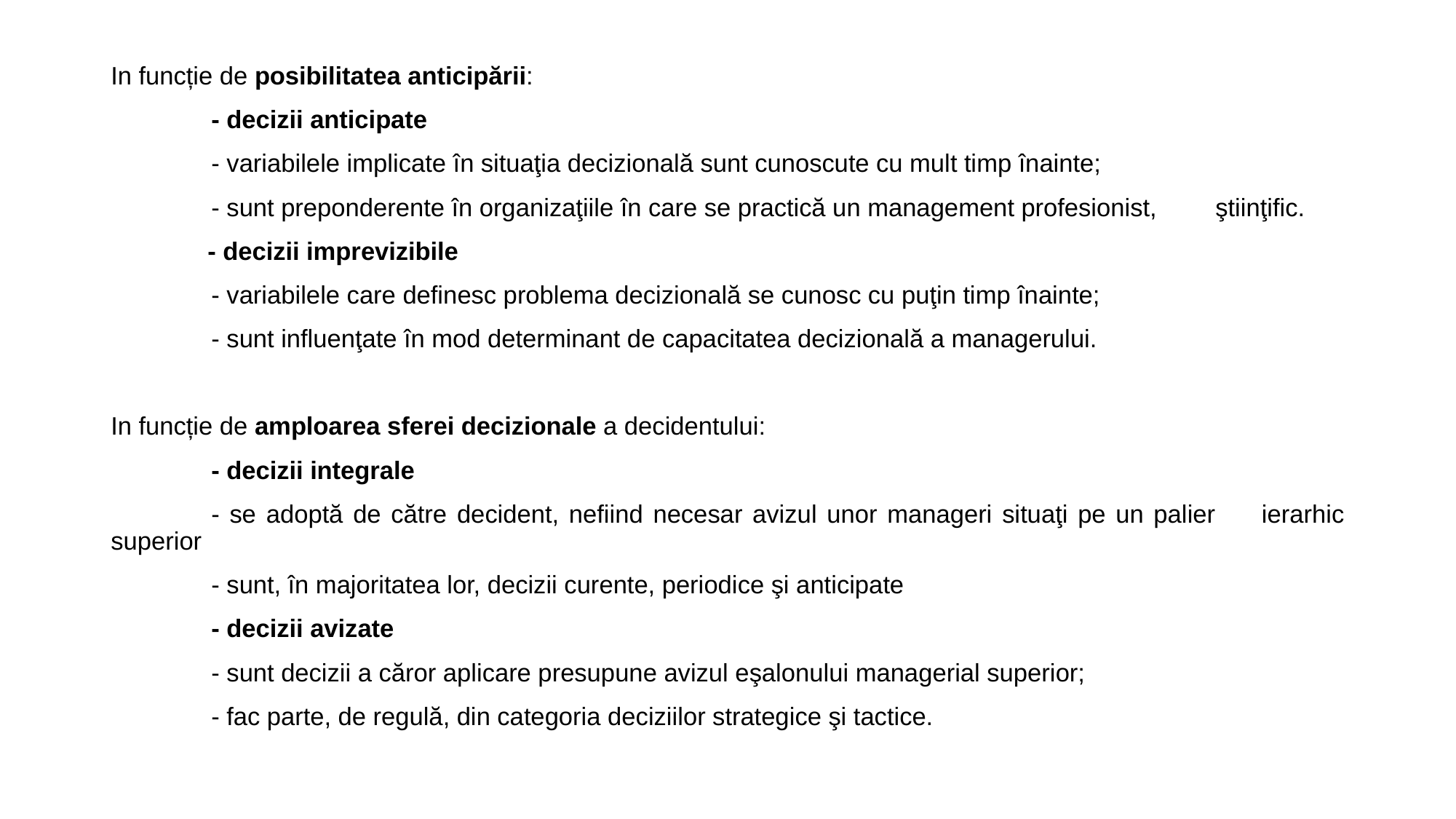

In funcție de posibilitatea anticipării:
	- decizii anticipate
	- variabilele implicate în situaţia decizională sunt cunoscute cu mult timp înainte;
	- sunt preponderente în organizaţiile în care se practică un management profesionist, 	ştiinţific.
              - decizii imprevizibile
	- variabilele care definesc problema decizională se cunosc cu puţin timp înainte;
	- sunt influenţate în mod determinant de capacitatea decizională a managerului.

In funcție de amploarea sferei decizionale a decidentului:
	- decizii integrale
		- se adoptă de către decident, nefiind necesar avizul unor manageri situaţi pe un palier 		ierarhic superior
		- sunt, în majoritatea lor, decizii curente, periodice şi anticipate
	- decizii avizate
	- sunt decizii a căror aplicare presupune avizul eşalonului managerial superior;
	- fac parte, de regulă, din categoria deciziilor strategice şi tactice.